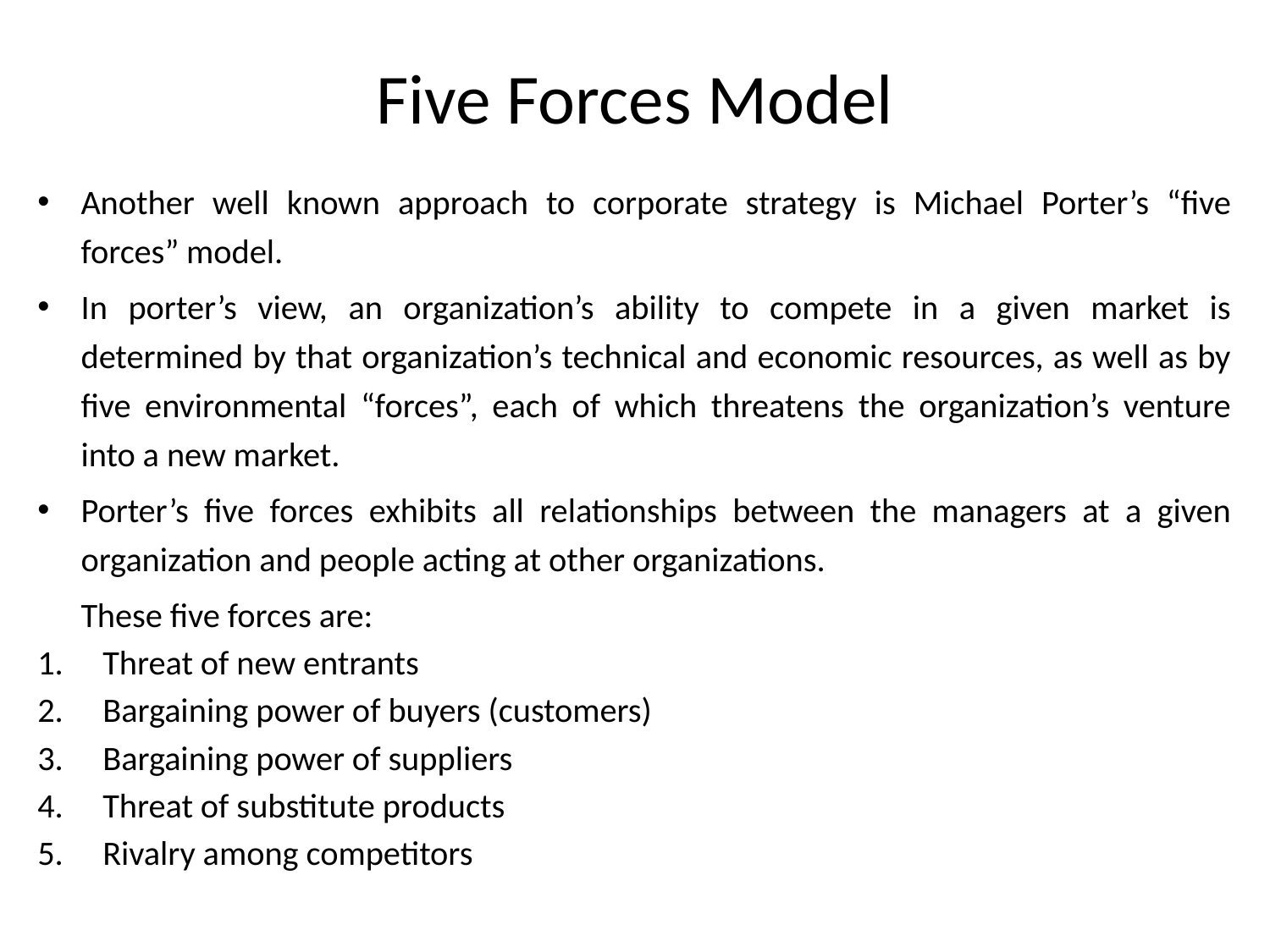

# Five Forces Model
Another well known approach to corporate strategy is Michael Porter’s “five forces” model.
In porter’s view, an organization’s ability to compete in a given market is determined by that organization’s technical and economic resources, as well as by five environmental “forces”, each of which threatens the organization’s venture into a new market.
Porter’s five forces exhibits all relationships between the managers at a given organization and people acting at other organizations.
	These five forces are:
Threat of new entrants
Bargaining power of buyers (customers)
Bargaining power of suppliers
Threat of substitute products
Rivalry among competitors